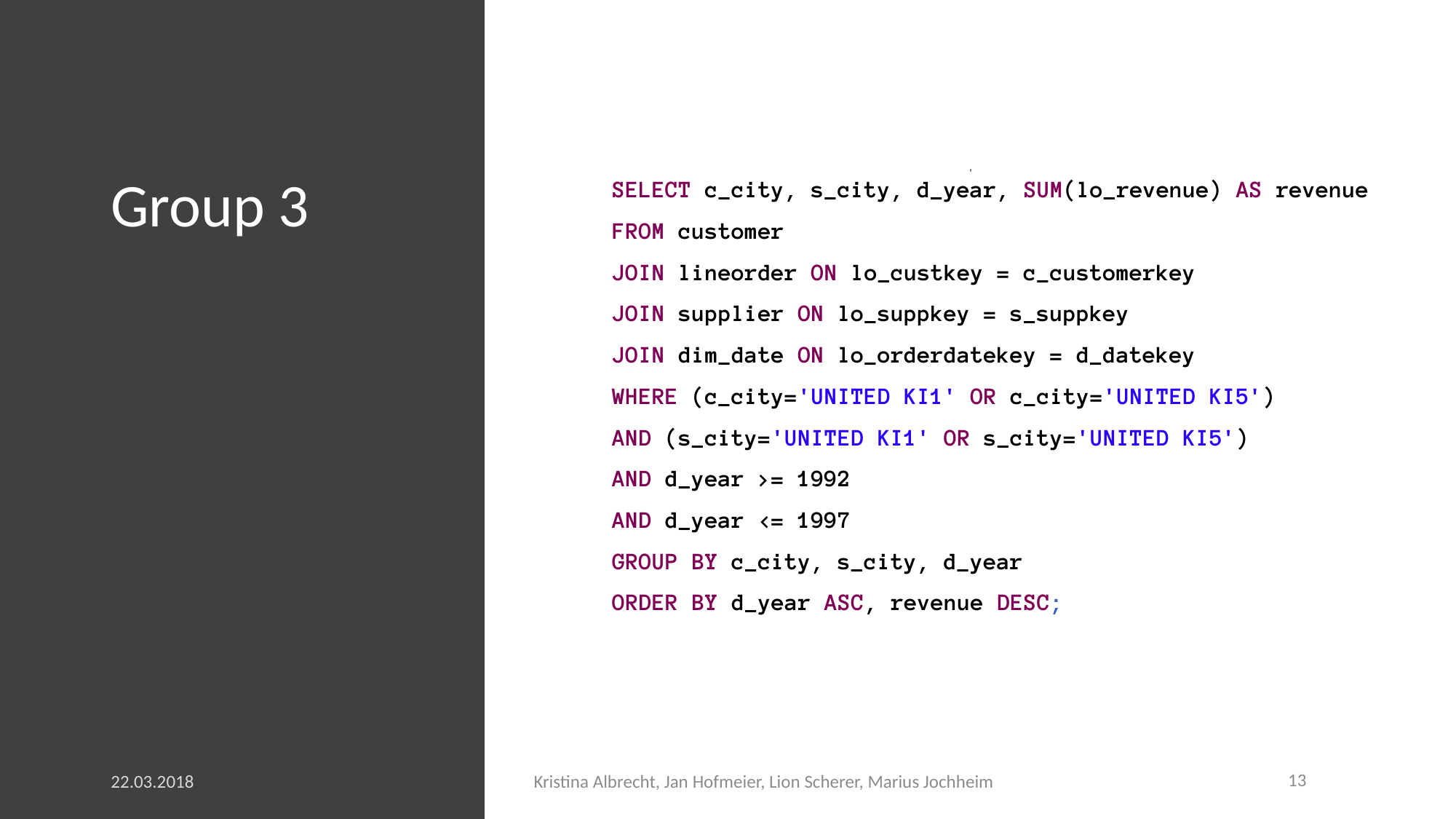

# Group 3
SELECT c_city, s_city, d_year, SUM(lo_revenue) AS revenue
FROM customer
JOIN lineorder ON lo_custkey = c_customerkey
JOIN supplier ON lo_suppkey = s_suppkey
JOIN dim_date ON lo_orderdatekey = d_datekey
WHERE (c_city='UNITED KI1' OR c_city='UNITED KI5')
AND (s_city='UNITED KI1' OR s_city='UNITED KI5')
AND d_year >= 1992
AND d_year <= 1997
GROUP BY c_city, s_city, d_year
ORDER BY d_year ASC, revenue DESC;
22.03.2018
Kristina Albrecht, Jan Hofmeier, Lion Scherer, Marius Jochheim
13